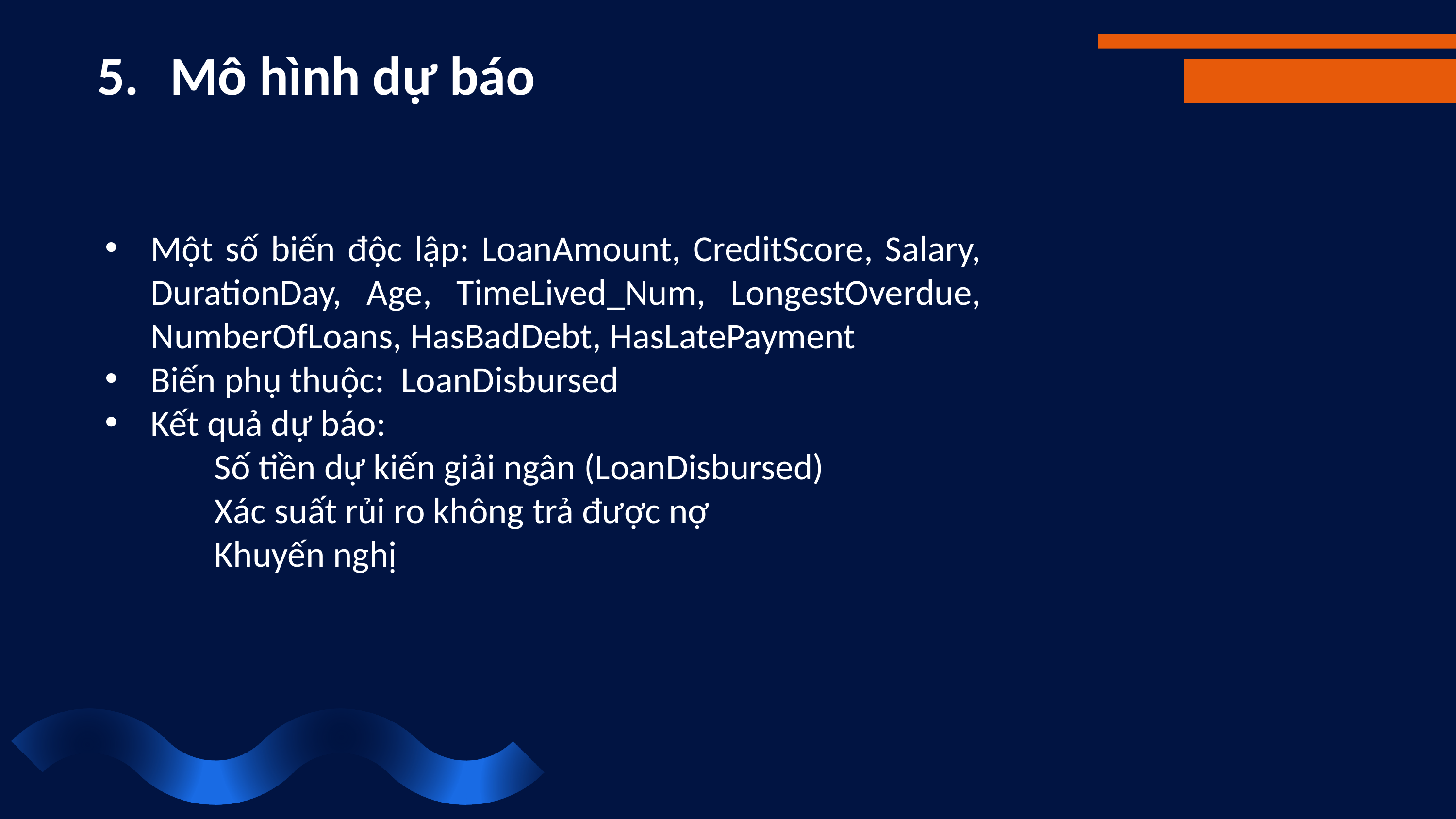

5. 	Mô hình dự báo

Một số biến độc lập: LoanAmount, CreditScore, Salary, DurationDay, Age, TimeLived_Num, LongestOverdue, NumberOfLoans, HasBadDebt, HasLatePayment
Biến phụ thuộc:  LoanDisbursed
Kết quả dự báo:
Số tiền dự kiến giải ngân (LoanDisbursed)
Xác suất rủi ro không trả được nợ
Khuyến nghị